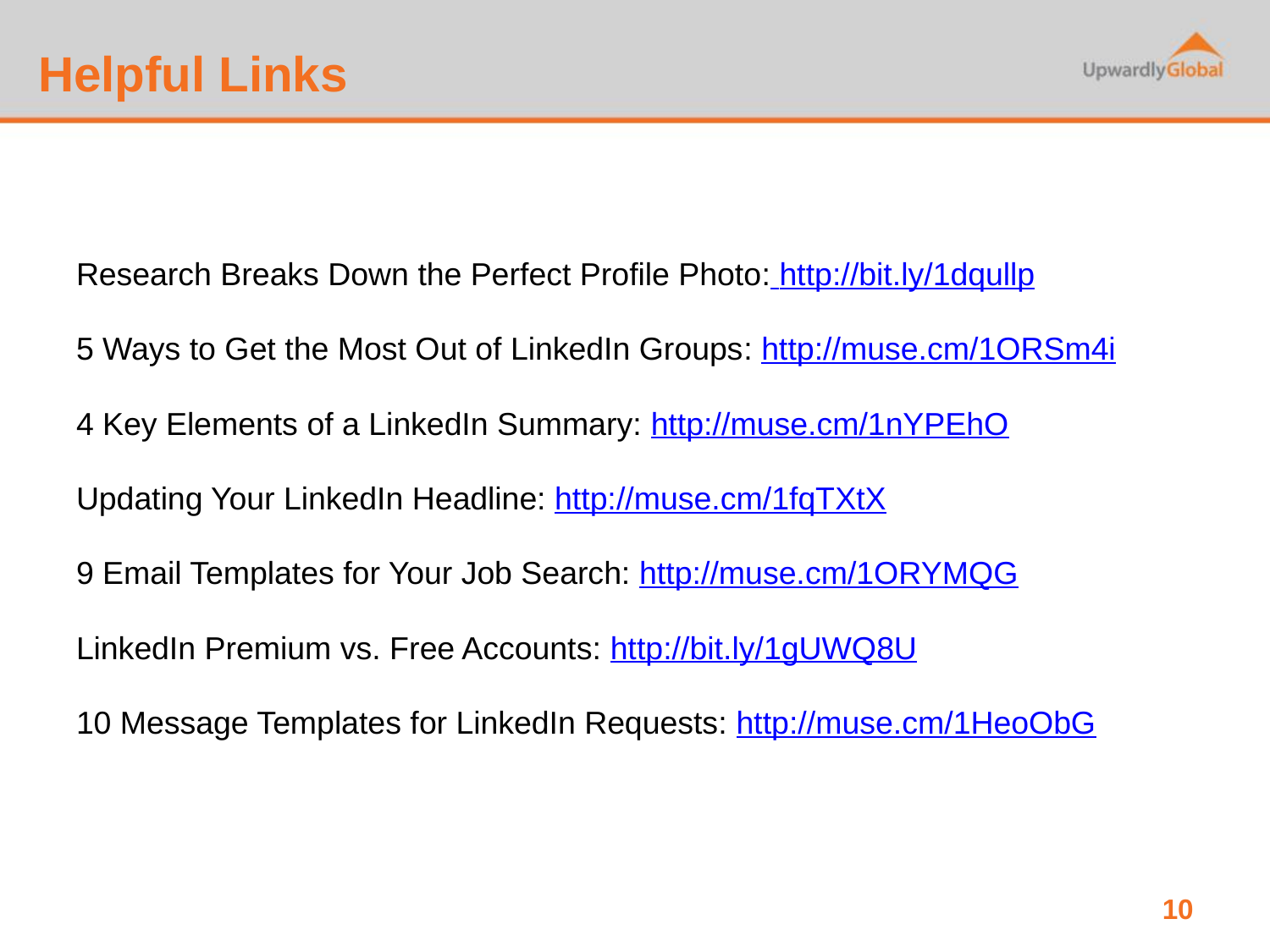

# Helpful Links
Research Breaks Down the Perfect Profile Photo: http://bit.ly/1dqullp
5 Ways to Get the Most Out of LinkedIn Groups: http://muse.cm/1ORSm4i
4 Key Elements of a LinkedIn Summary: http://muse.cm/1nYPEhO
Updating Your LinkedIn Headline: http://muse.cm/1fqTXtX
9 Email Templates for Your Job Search: http://muse.cm/1ORYMQG
LinkedIn Premium vs. Free Accounts: http://bit.ly/1gUWQ8U
10 Message Templates for LinkedIn Requests: http://muse.cm/1HeoObG
10